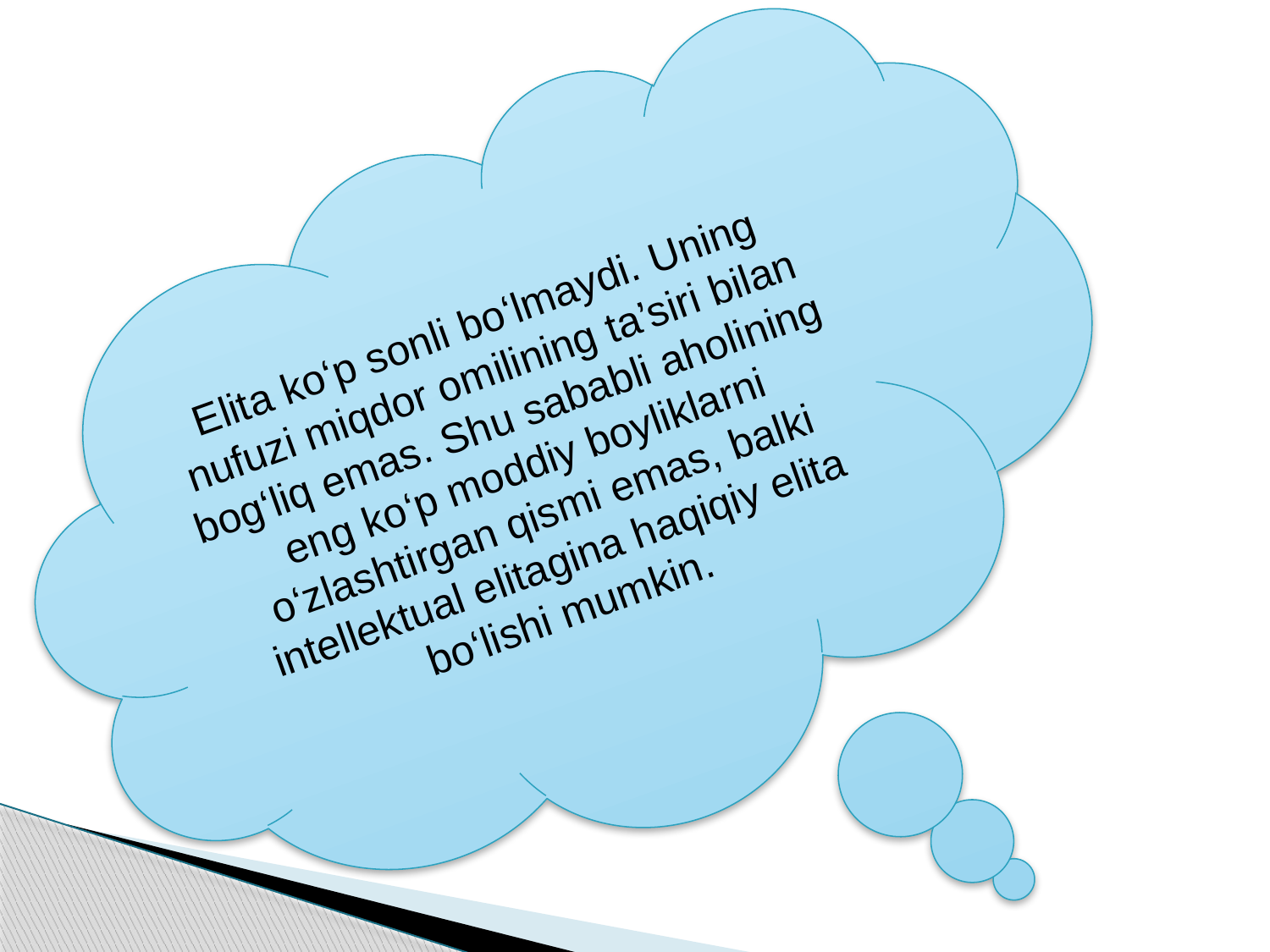

Elita ko‘p sonli bo‘lmaydi. Uning nufuzi miqdor omilining ta’siri bilan bog‘liq emas. Shu sababli aholining eng ko‘p moddiy boyliklarni o‘zlashtirgan qismi emas, balki intellektual elitagina haqiqiy elita bo‘lishi mumkin.